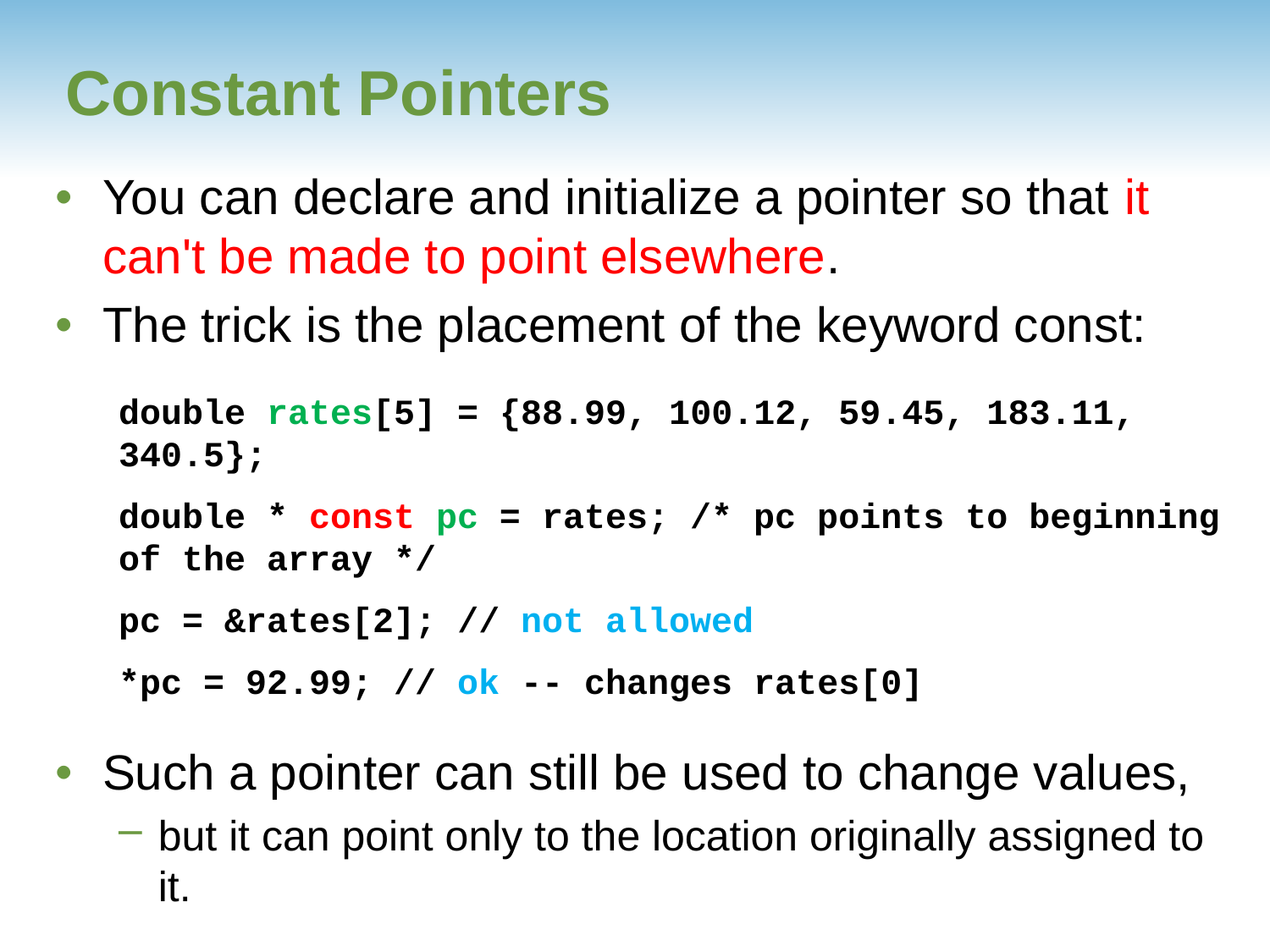

# Constant Pointers
You can declare and initialize a pointer so that it can't be made to point elsewhere.
The trick is the placement of the keyword const:

double rates[5] = {88.99, 100.12, 59.45, 183.11, 340.5};

double * const pc = rates; /* pc points to beginning of the array */

pc = &rates[2]; // not allowed

*pc = 92.99; // ok -- changes rates[0]

Such a pointer can still be used to change values,
but it can point only to the location originally assigned to it.